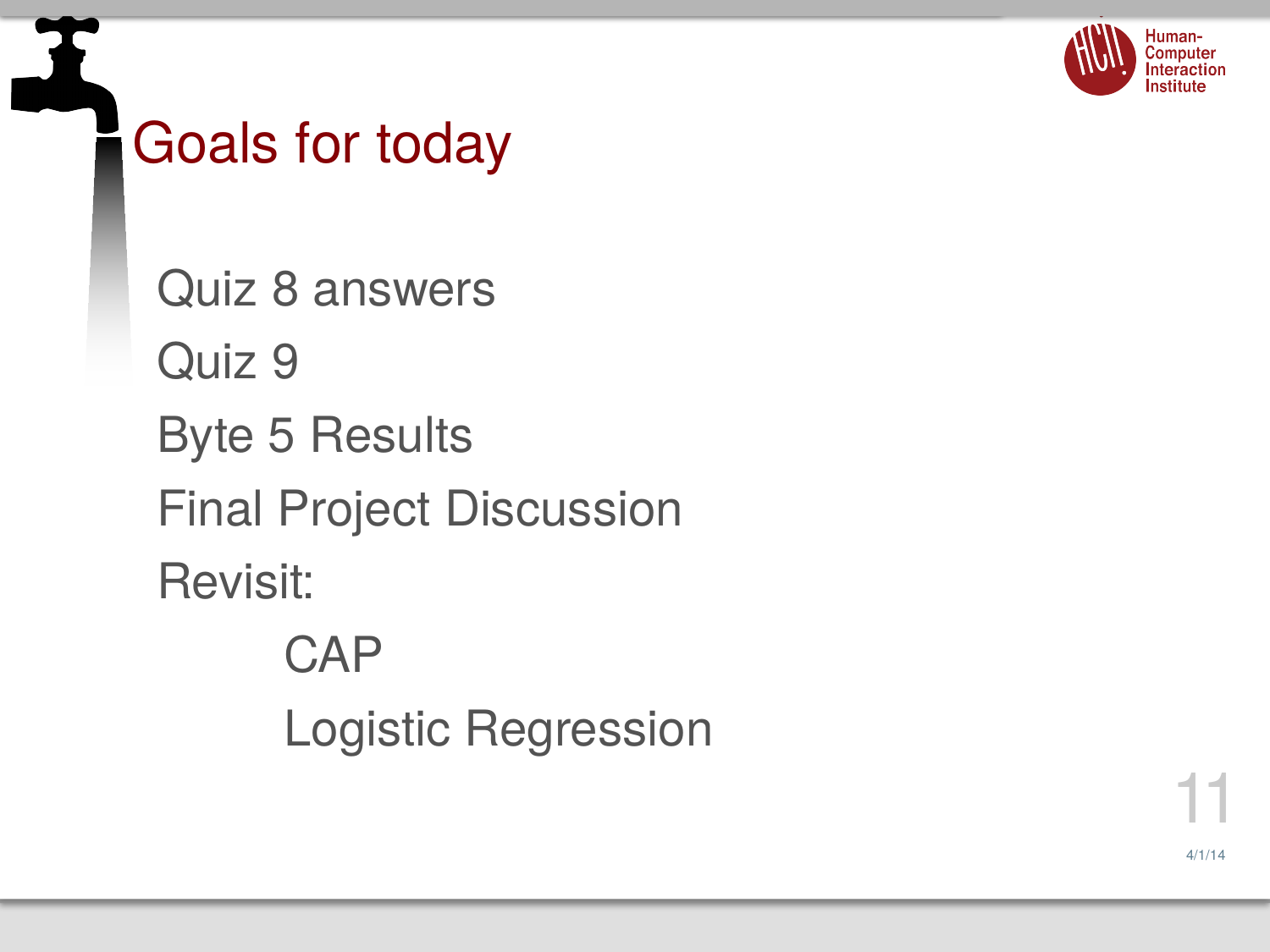

# Goals for today
Quiz 8 answers
Quiz 9
Byte 5 Results
Final Project Discussion
Revisit:
	CAP
	Logistic Regression
11
4/1/14